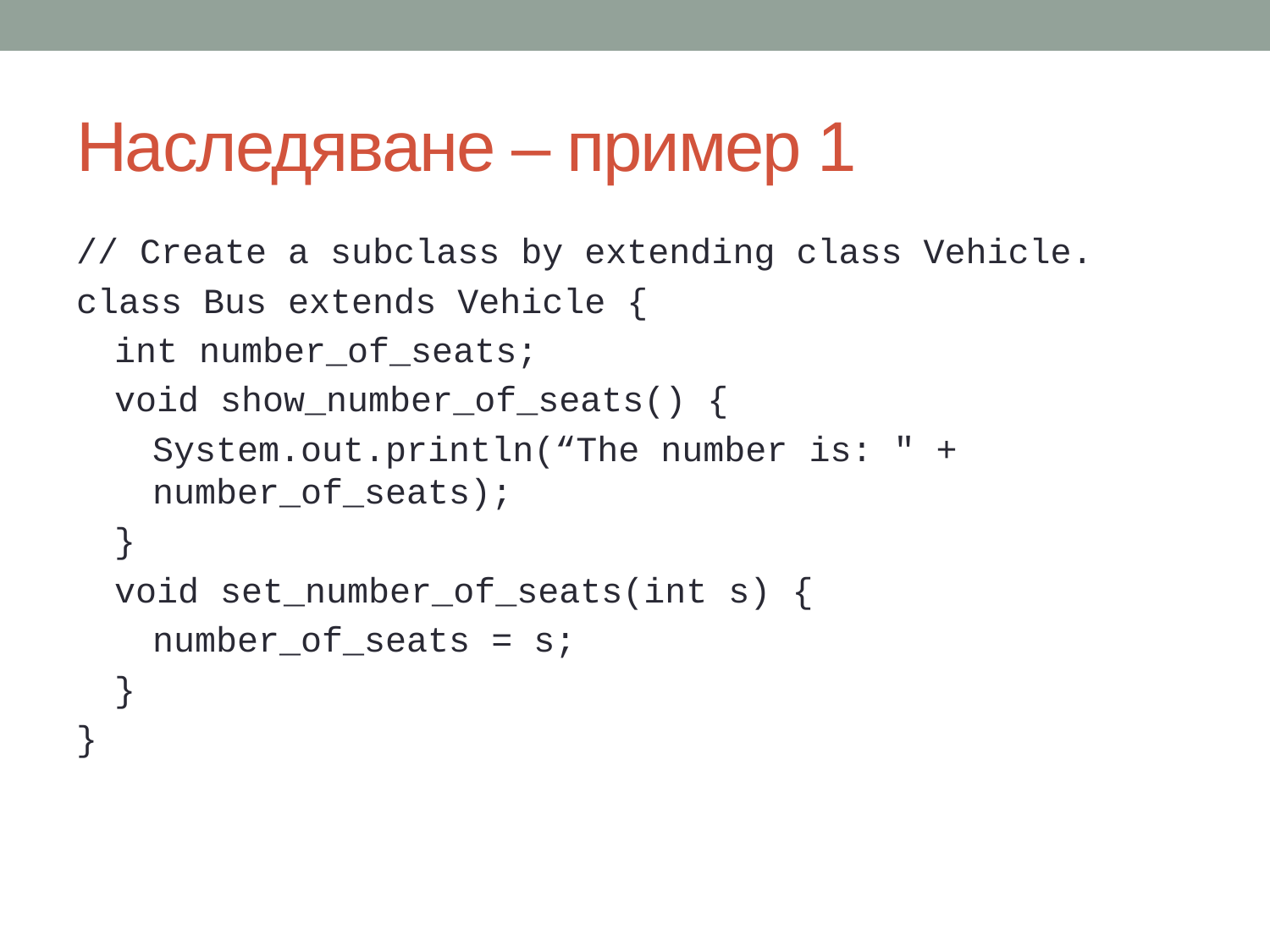

# Наследяване – пример 1
// Create a subclass by extending class Vehicle.
class Bus extends Vehicle {
int number_of_seats;
void show_number_of_seats() {
System.out.println(“The number is: " + number_of_seats);
}
void set_number_of_seats(int s) {
number_of_seats = s;
}
}